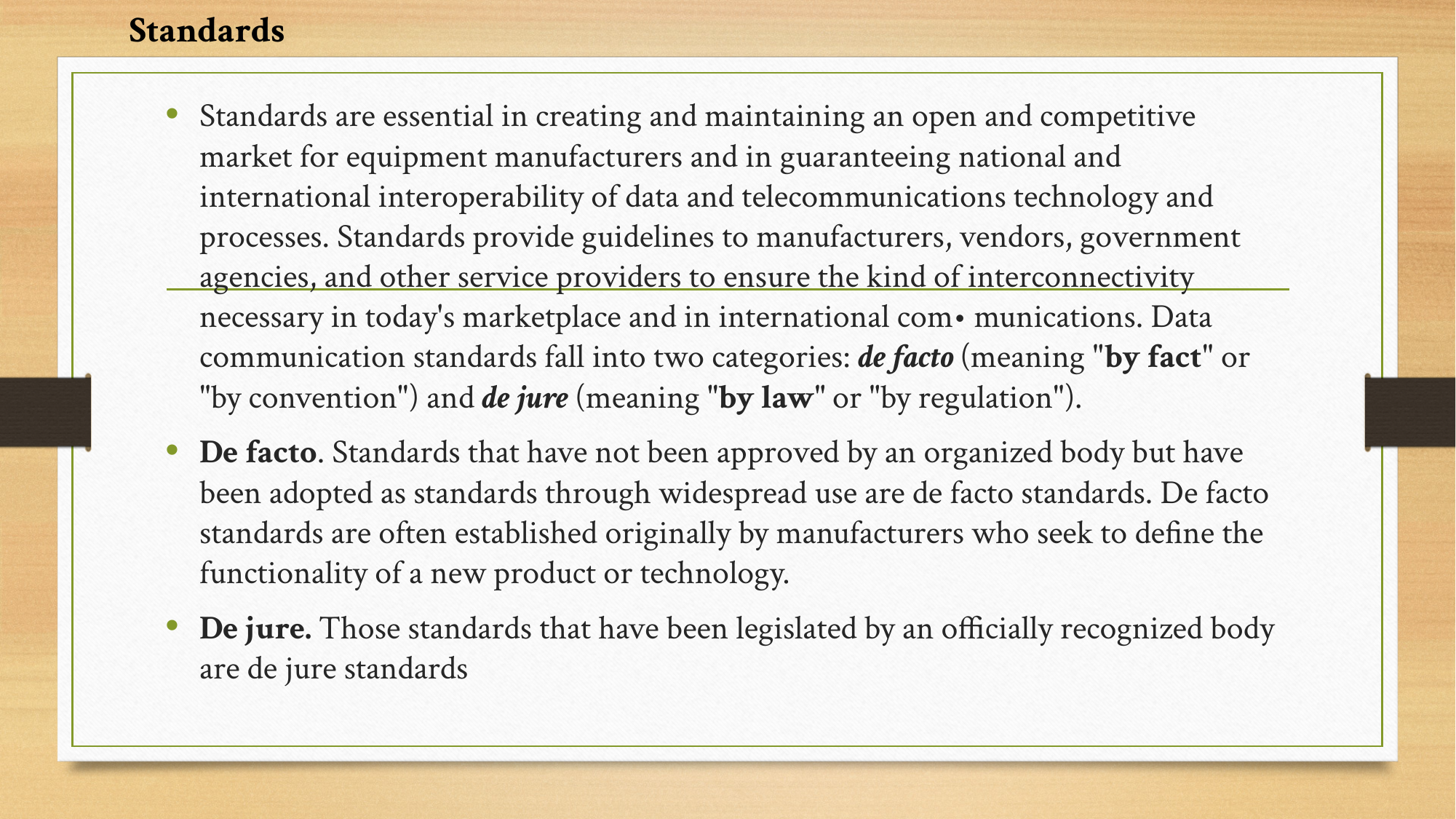

Standards
Standards are essential in creating and maintaining an open and competitive market for equipment manufacturers and in guaranteeing national and international interoperability of data and telecommunications technology and processes. Standards provide guidelines to manufacturers, vendors, government agencies, and other service providers to ensure the kind of interconnectivity necessary in today's marketplace and in international com• munications. Data communication standards fall into two categories: de facto (meaning "by fact" or "by convention") and de jure (meaning "by law" or "by regulation").
De facto. Standards that have not been approved by an organized body but have been adopted as standards through widespread use are de facto standards. De facto standards are often established originally by manufacturers who seek to define the functionality of a new product or technology.
De jure. Those standards that have been legislated by an officially recognized body are de jure standards